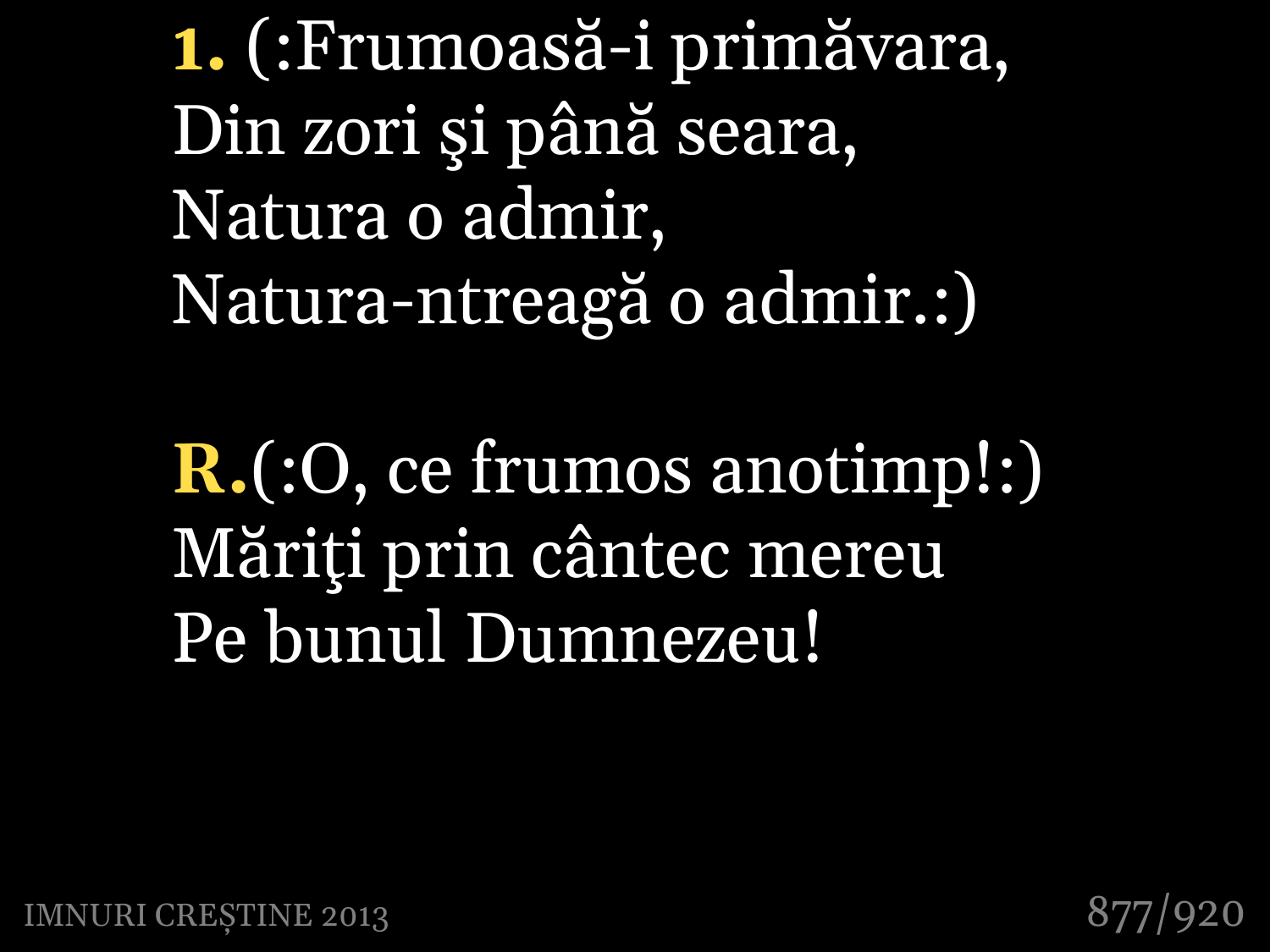

1. (:Frumoasă-i primăvara,
Din zori şi până seara,
Natura o admir,
Natura-ntreagă o admir.:)

R.(:O, ce frumos anotimp!:)
Măriţi prin cântec mereu
Pe bunul Dumnezeu!
877/920
IMNURI CREȘTINE 2013